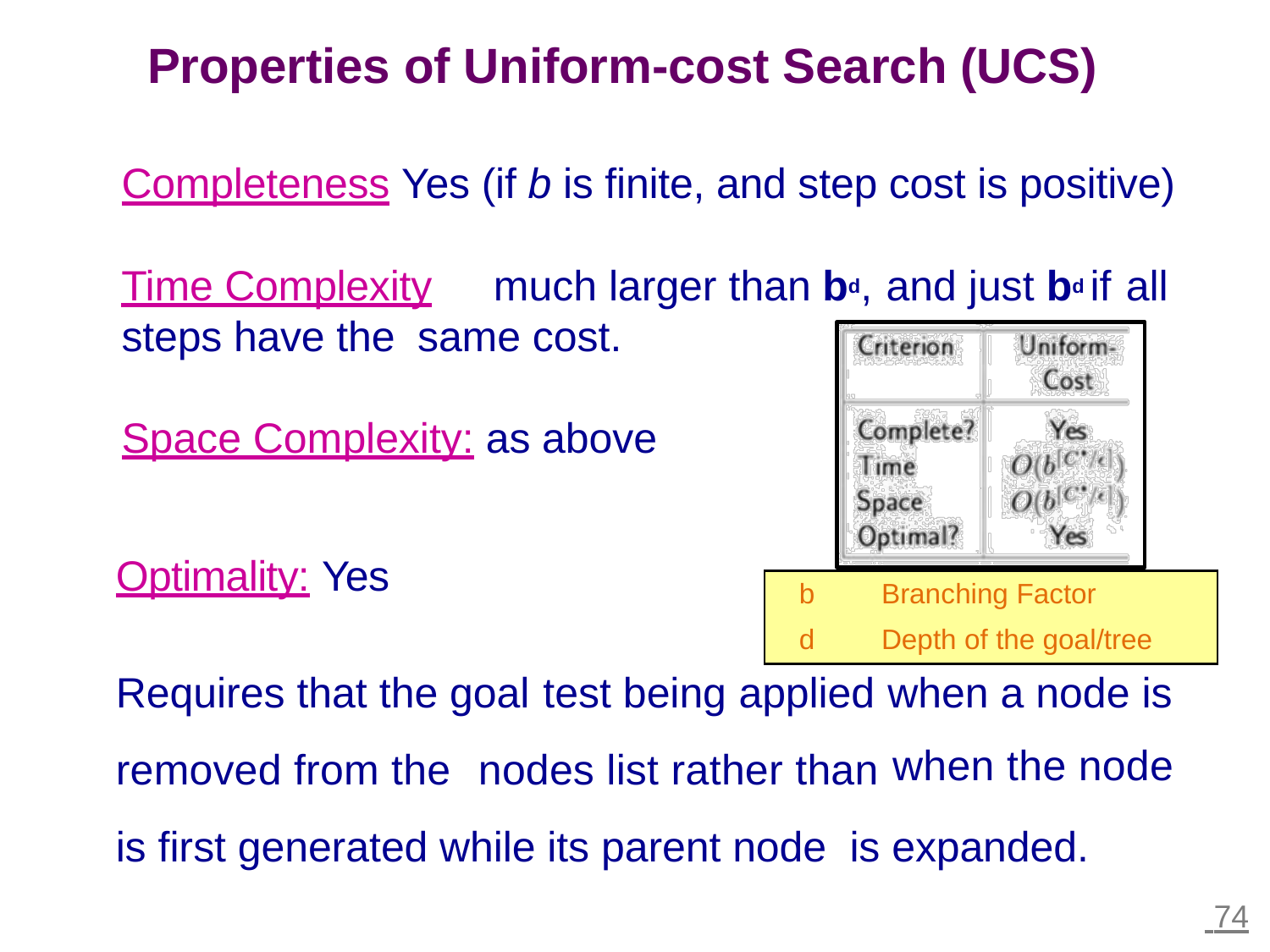

Properties of Uniform-cost Search (UCS)
Completeness Yes (if b is finite, and step cost is positive)
Time Complexity
much larger
than
bd,
and
just
bd if
all

steps have the
same cost.

Space Complexity: as
above

Optimality: Yes

b        Branching Factor
d        Depth of the goal/tree

Requires that the goal
test being
applied
when a node is
when the node
removed from the
nodes list rather than
is first generated while its parent node
is expanded.
 74